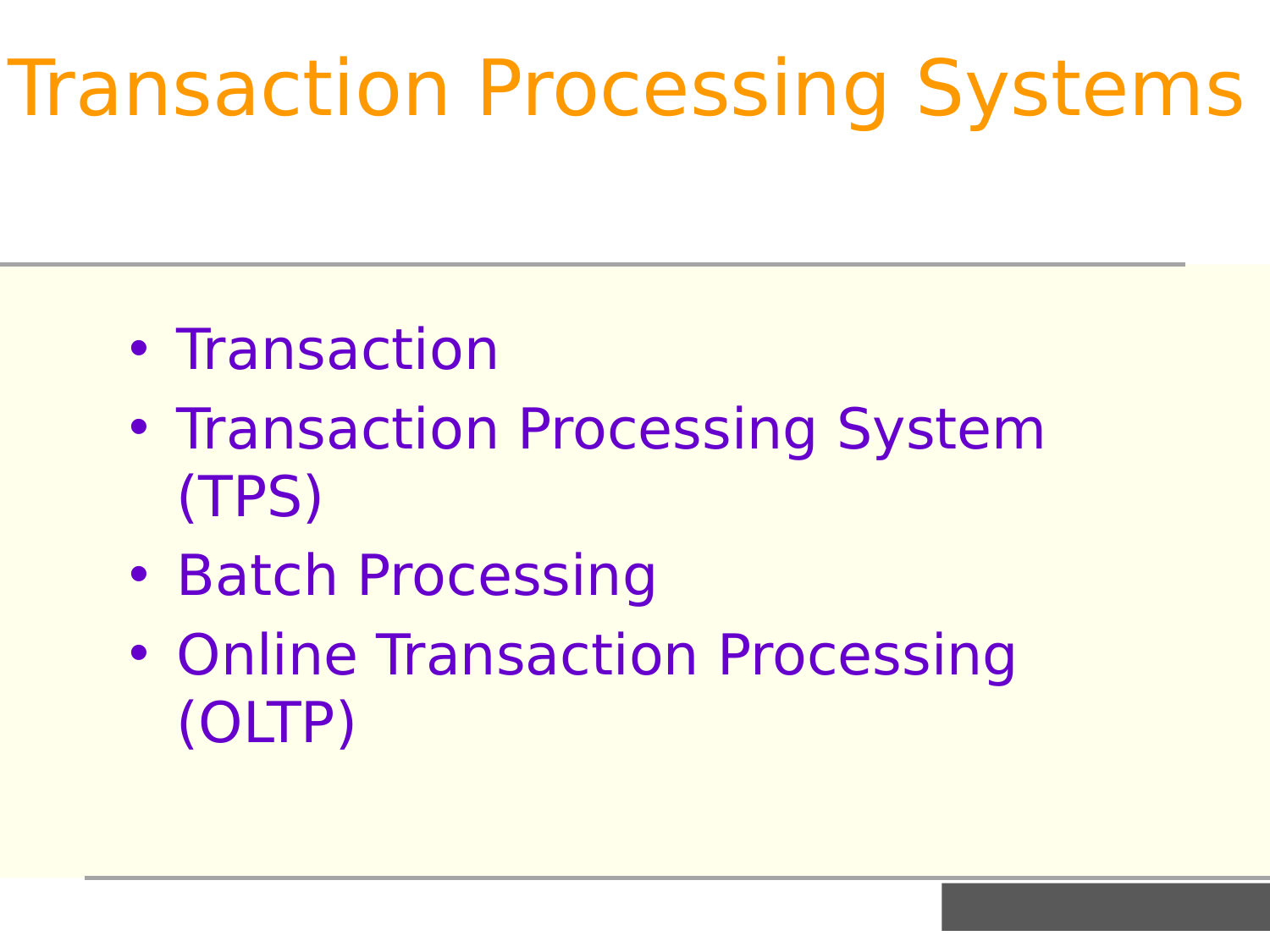

Transaction Processing Systems
Transaction
Transaction Processing System (TPS)
Batch Processing
Online Transaction Processing (OLTP)